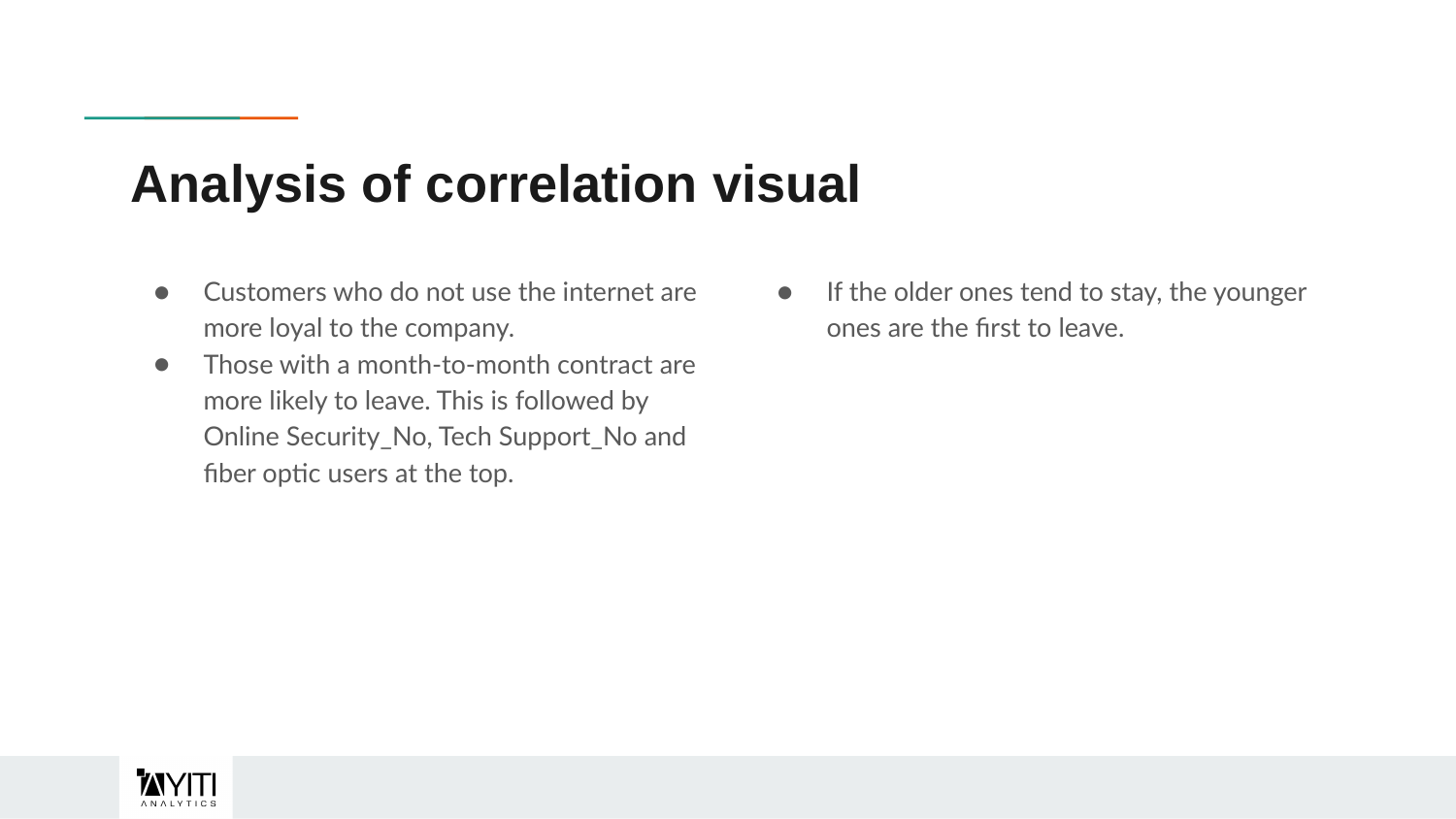

# Analysis of correlation visual
Customers who do not use the internet are more loyal to the company.
Those with a month-to-month contract are more likely to leave. This is followed by Online Security_No, Tech Support_No and fiber optic users at the top.
If the older ones tend to stay, the younger ones are the first to leave.